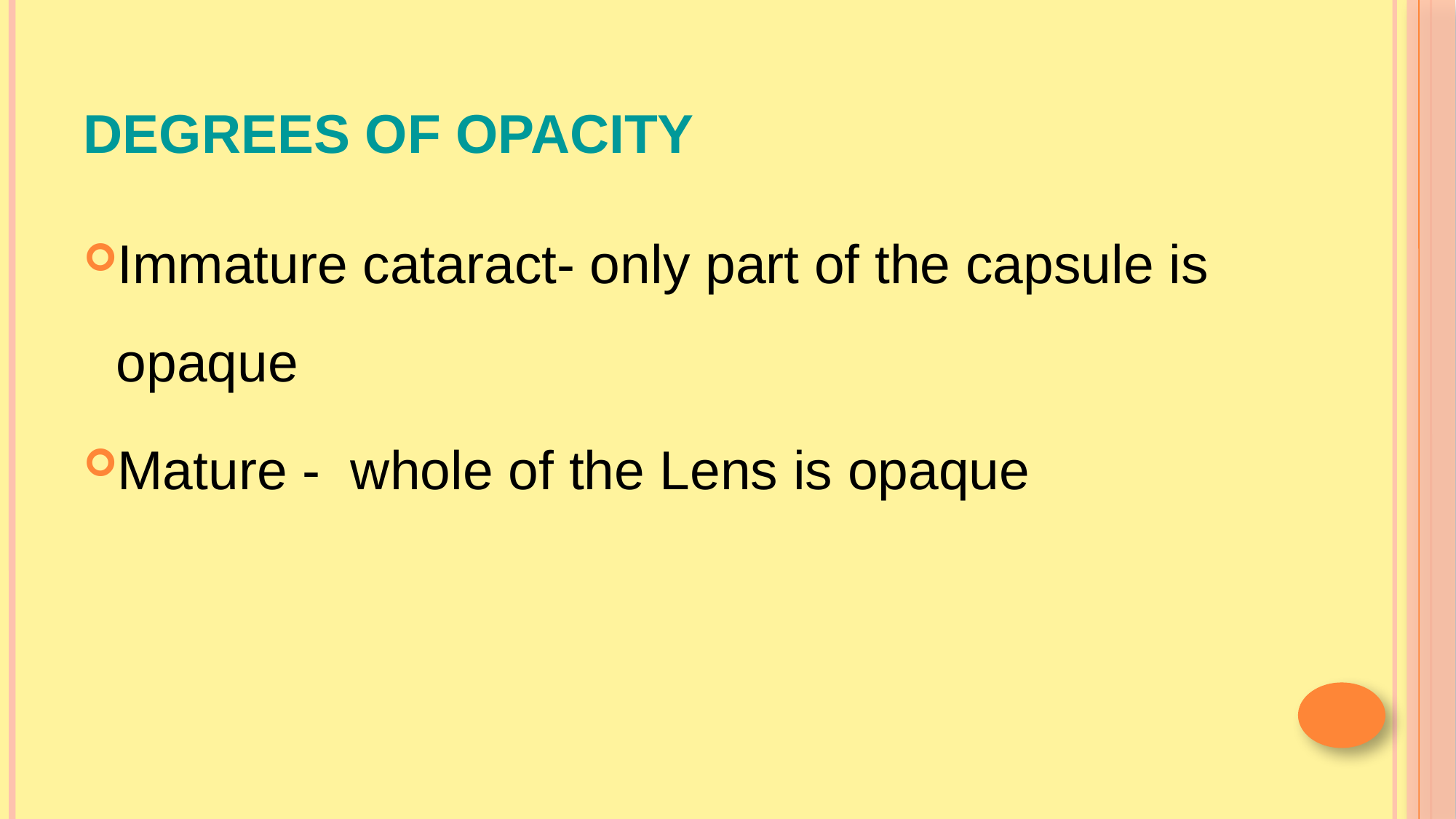

# Degrees Of Opacity
Immature cataract- only part of the capsule is opaque
Mature -  whole of the Lens is opaque